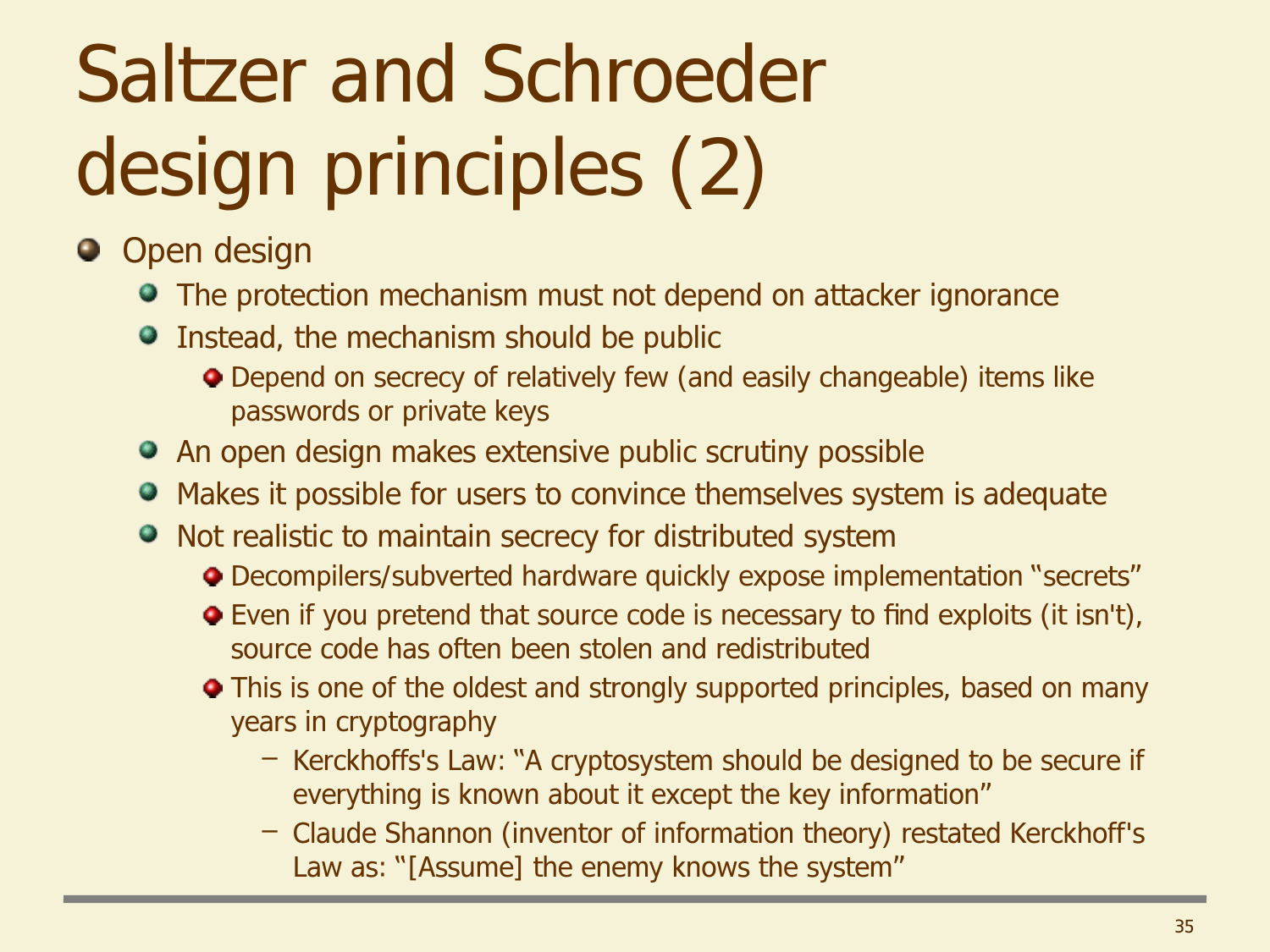

# Saltzer and Schroeder design principles (2)
Open design
The protection mechanism must not depend on attacker ignorance
Instead, the mechanism should be public
Depend on secrecy of relatively few (and easily changeable) items like passwords or private keys
An open design makes extensive public scrutiny possible
Makes it possible for users to convince themselves system is adequate
Not realistic to maintain secrecy for distributed system
Decompilers/subverted hardware quickly expose implementation “secrets”
Even if you pretend that source code is necessary to find exploits (it isn't), source code has often been stolen and redistributed
This is one of the oldest and strongly supported principles, based on many years in cryptography
Kerckhoffs's Law: “A cryptosystem should be designed to be secure if everything is known about it except the key information”
Claude Shannon (inventor of information theory) restated Kerckhoff's Law as: “[Assume] the enemy knows the system”
35